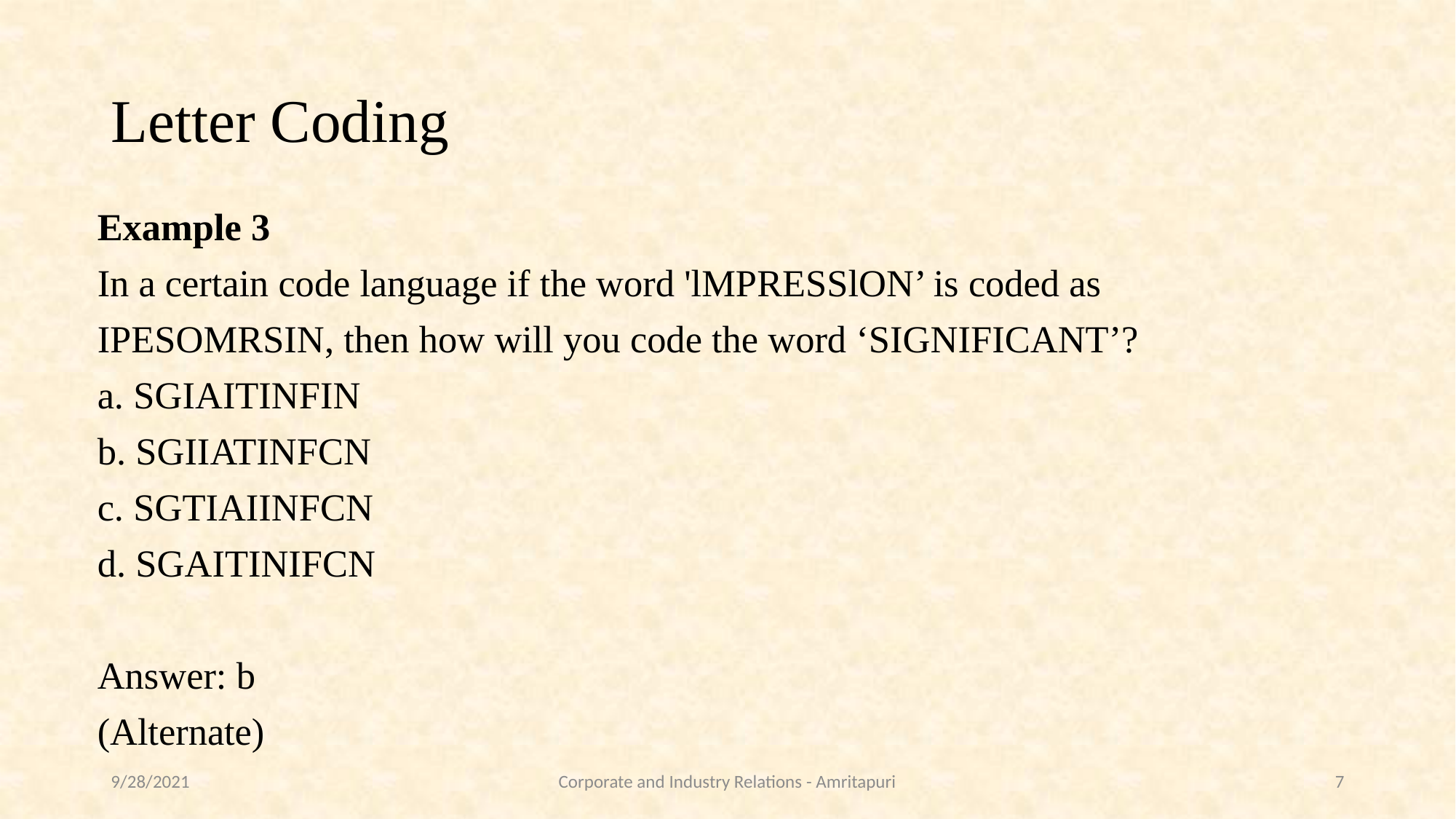

# Letter Coding
Example 3
In a certain code language if the word 'lMPRESSlON’ is coded as
IPESOMRSIN, then how will you code the word ‘SIGNIFICANT’?
a. SGIAITINFIN
b. SGIIATINFCN
c. SGTIAIINFCN
d. SGAITINIFCN

Answer: b
(Alternate)
9/28/2021
Corporate and Industry Relations - Amritapuri
7